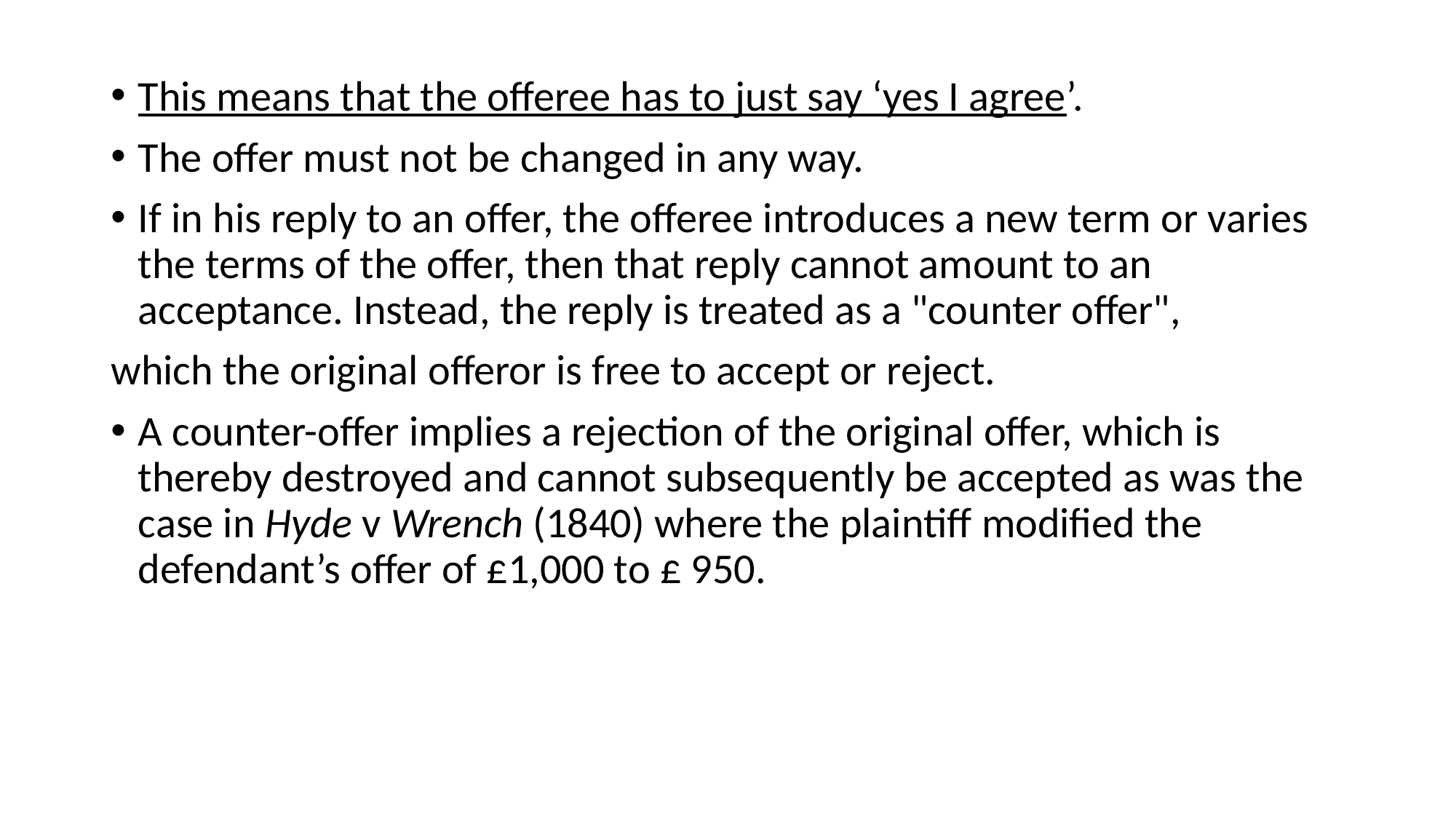

This means that the offeree has to just say ‘yes I agree’.
The offer must not be changed in any way.
If in his reply to an offer, the offeree introduces a new term or varies the terms of the offer, then that reply cannot amount to an acceptance. Instead, the reply is treated as a "counter offer",
which the original offeror is free to accept or reject.
A counter-offer implies a rejection of the original offer, which is thereby destroyed and cannot subsequently be accepted as was the case in Hyde v Wrench (1840) where the plaintiff modified the defendant’s offer of £1,000 to £ 950.